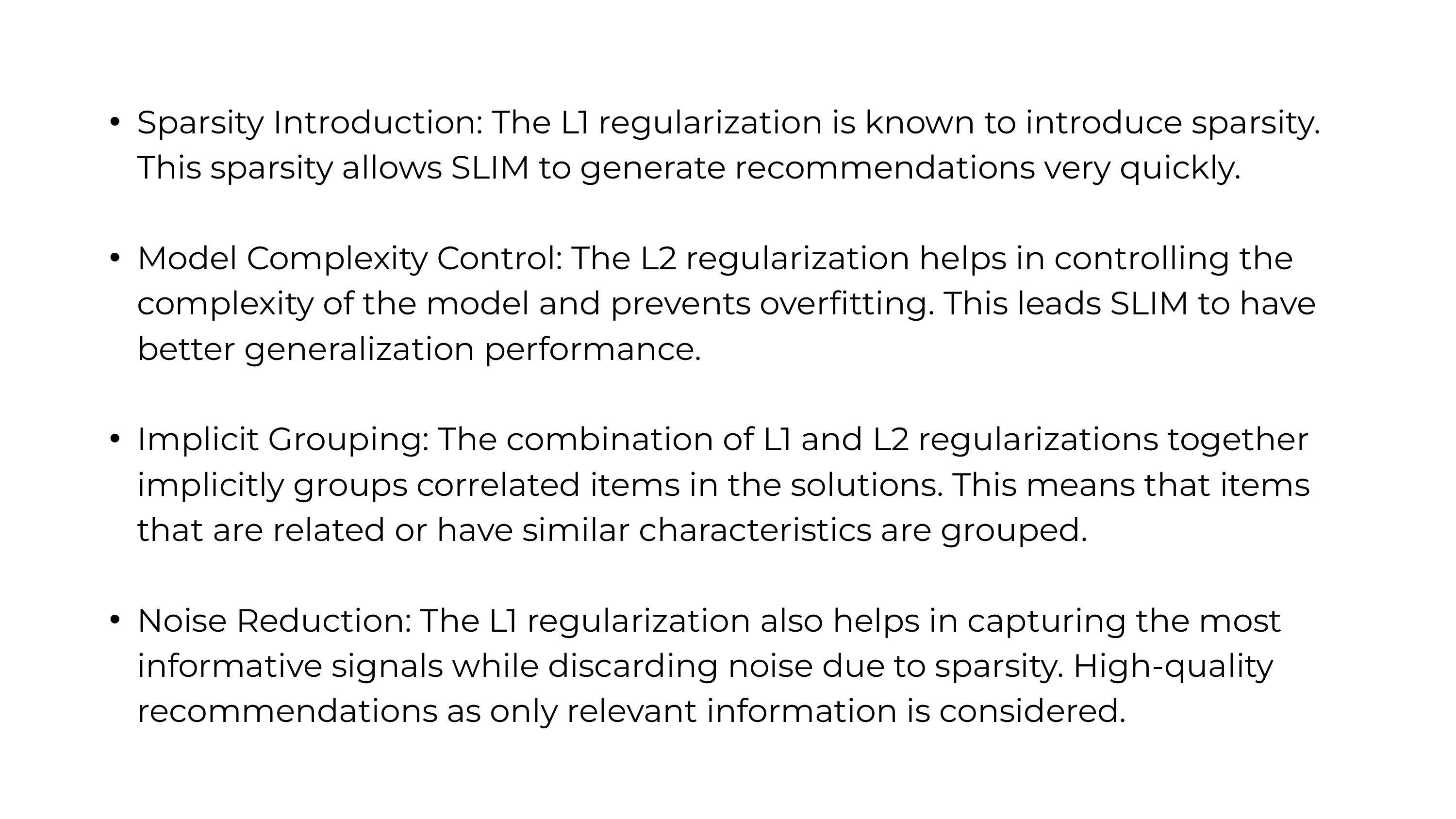

Sparsity Introduction: The L1 regularization is known to introduce sparsity. This sparsity allows SLIM to generate recommendations very quickly.

Model Complexity Control: The L2 regularization helps in controlling the complexity of the model and prevents overfitting. This leads SLIM to have better generalization performance.

Implicit Grouping: The combination of L1 and L2 regularizations together implicitly groups correlated items in the solutions. This means that items that are related or have similar characteristics are grouped.

Noise Reduction: The L1 regularization also helps in capturing the most informative signals while discarding noise due to sparsity. High-quality recommendations as only relevant information is considered.